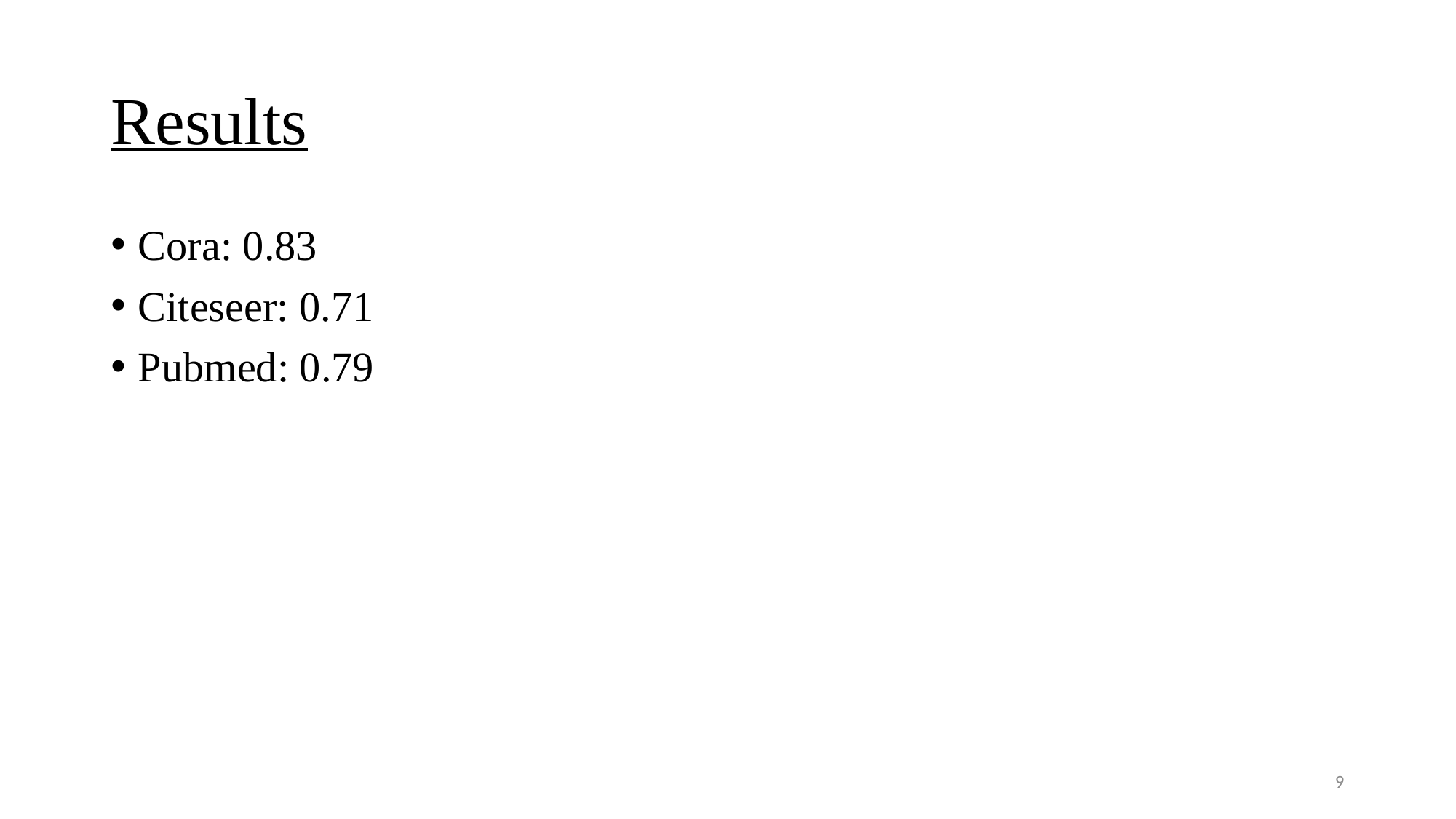

# Results
Cora: 0.83
Citeseer: 0.71
Pubmed: 0.79
9